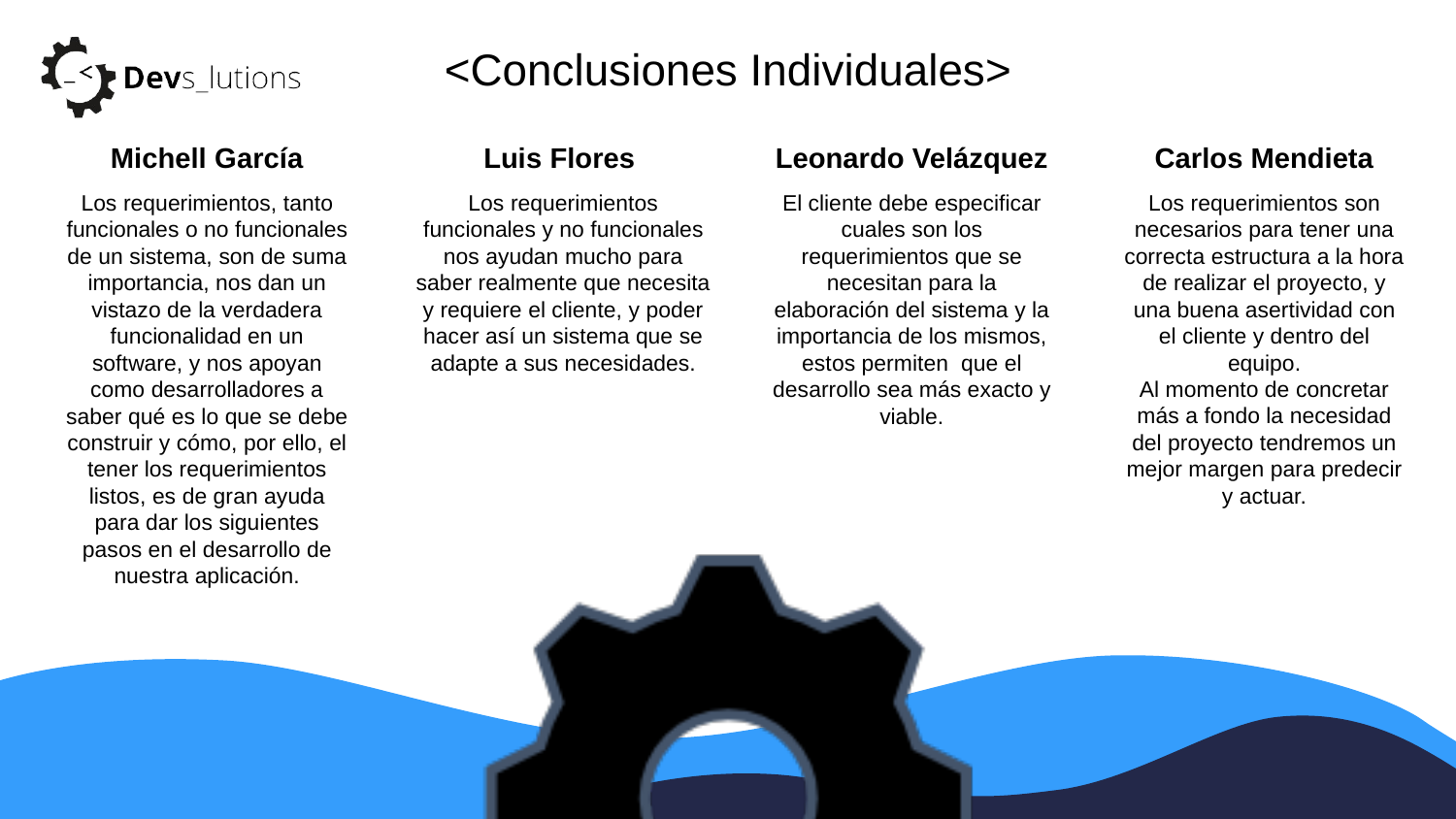

<Conclusiones Individuales>
Leonardo Velázquez
Michell García
Luis Flores
Carlos Mendieta
Los requerimientos, tanto funcionales o no funcionales de un sistema, son de suma importancia, nos dan un vistazo de la verdadera funcionalidad en un software, y nos apoyan como desarrolladores a saber qué es lo que se debe construir y cómo, por ello, el tener los requerimientos listos, es de gran ayuda para dar los siguientes pasos en el desarrollo de nuestra aplicación.
Los requerimientos funcionales y no funcionales nos ayudan mucho para saber realmente que necesita y requiere el cliente, y poder hacer así un sistema que se adapte a sus necesidades.
El cliente debe especificar cuales son los requerimientos que se necesitan para la elaboración del sistema y la importancia de los mismos, estos permiten  que el desarrollo sea más exacto y viable.
Los requerimientos son necesarios para tener una correcta estructura a la hora de realizar el proyecto, y una buena asertividad con el cliente y dentro del equipo.
Al momento de concretar más a fondo la necesidad del proyecto tendremos un mejor margen para predecir y actuar.